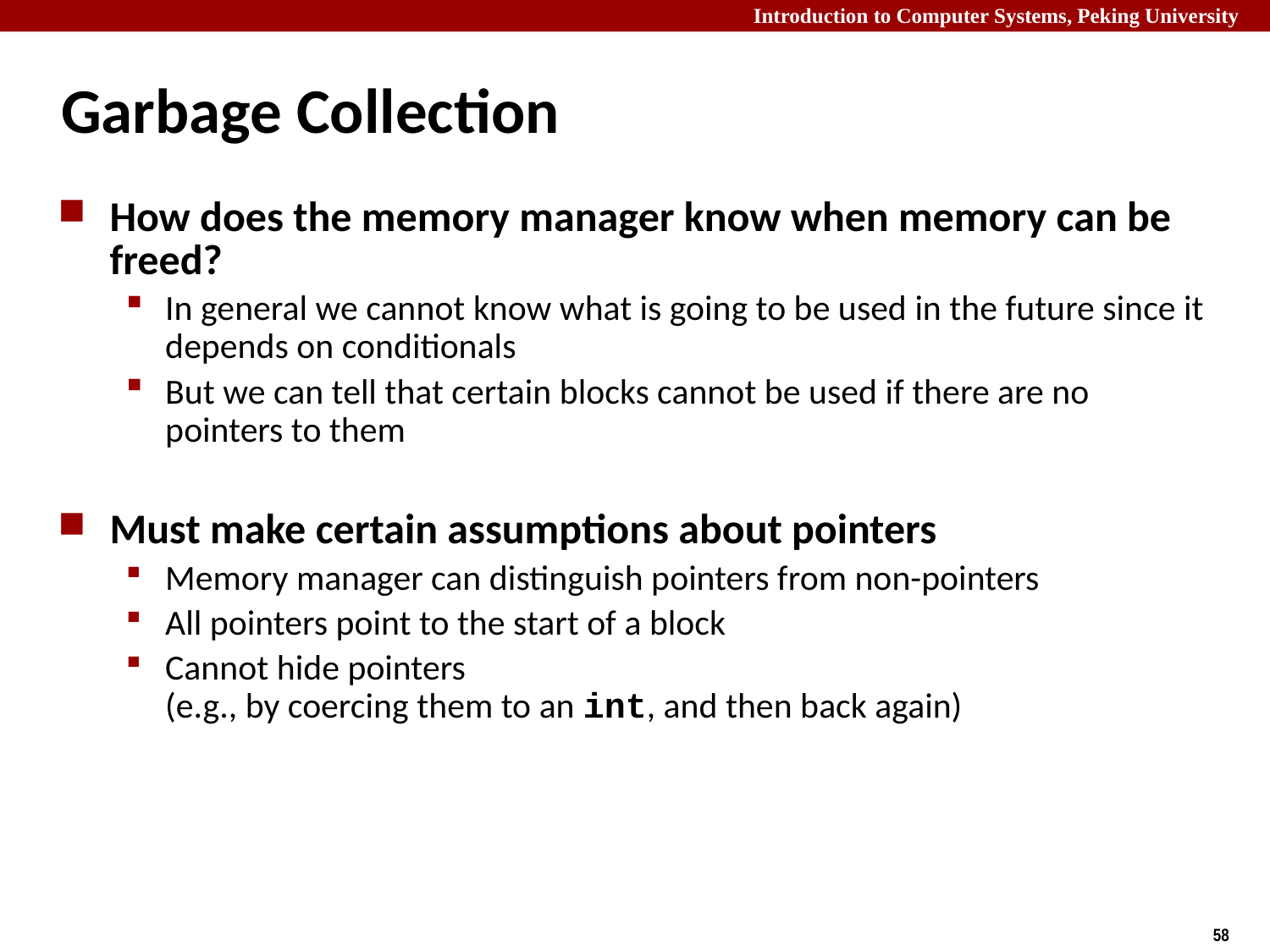

Garbage Collection
How does the memory manager know when memory can be freed?
In general we cannot know what is going to be used in the future since it depends on conditionals
But we can tell that certain blocks cannot be used if there are no pointers to them

Must make certain assumptions about pointers
Memory manager can distinguish pointers from non-pointers
All pointers point to the start of a block
Cannot hide pointers
(e.g., by coercing them to an int, and then back again)